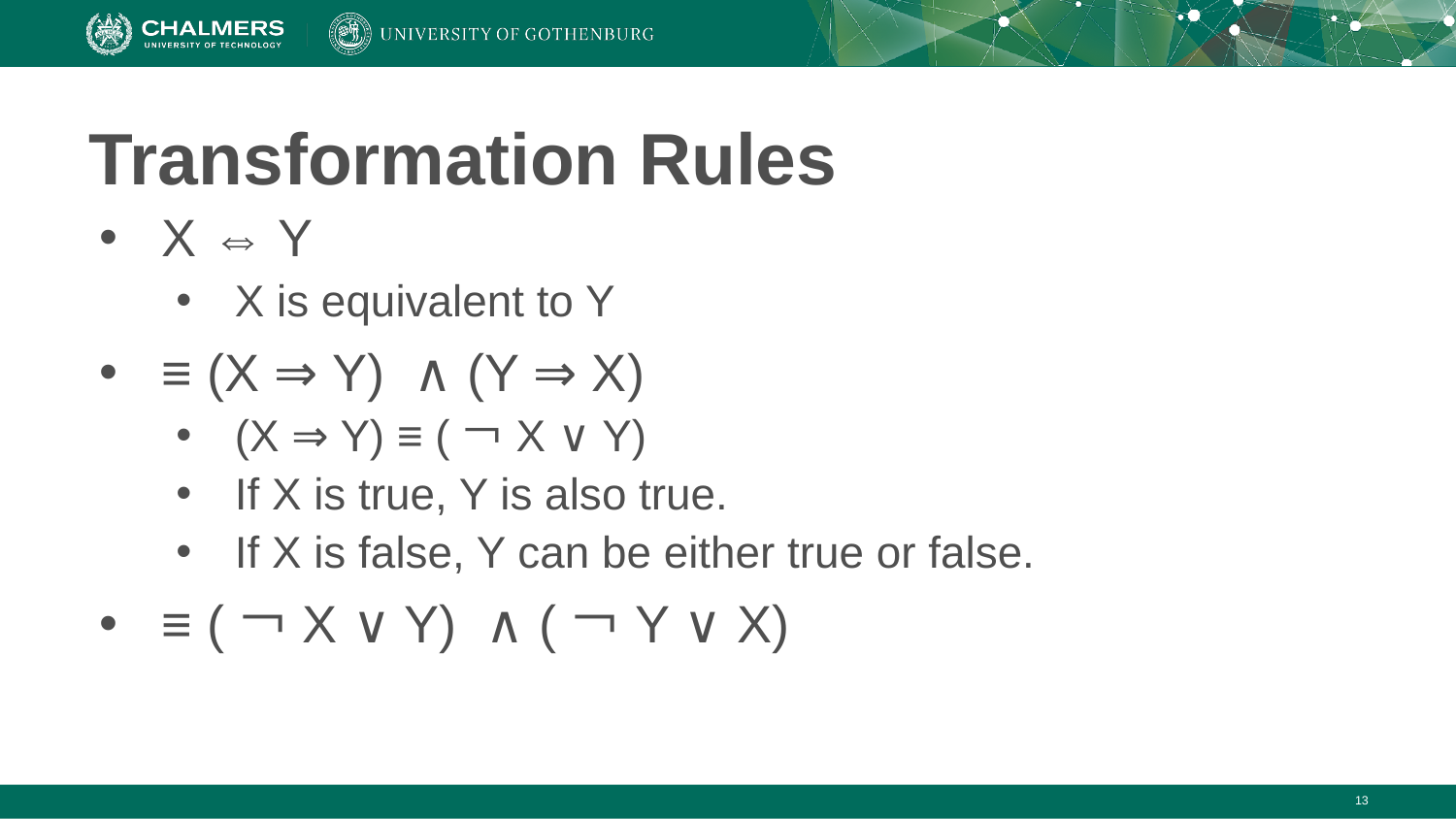

# Transformation Rules
X ⇔ Y
X is equivalent to Y
≡ (X ⇒ Y)  ∧ (Y ⇒ X)
(X ⇒ Y) ≡ (￢X ∨ Y)
If X is true, Y is also true.
If X is false, Y can be either true or false.
≡ (￢X ∨ Y)  ∧ (￢Y ∨ X)
13